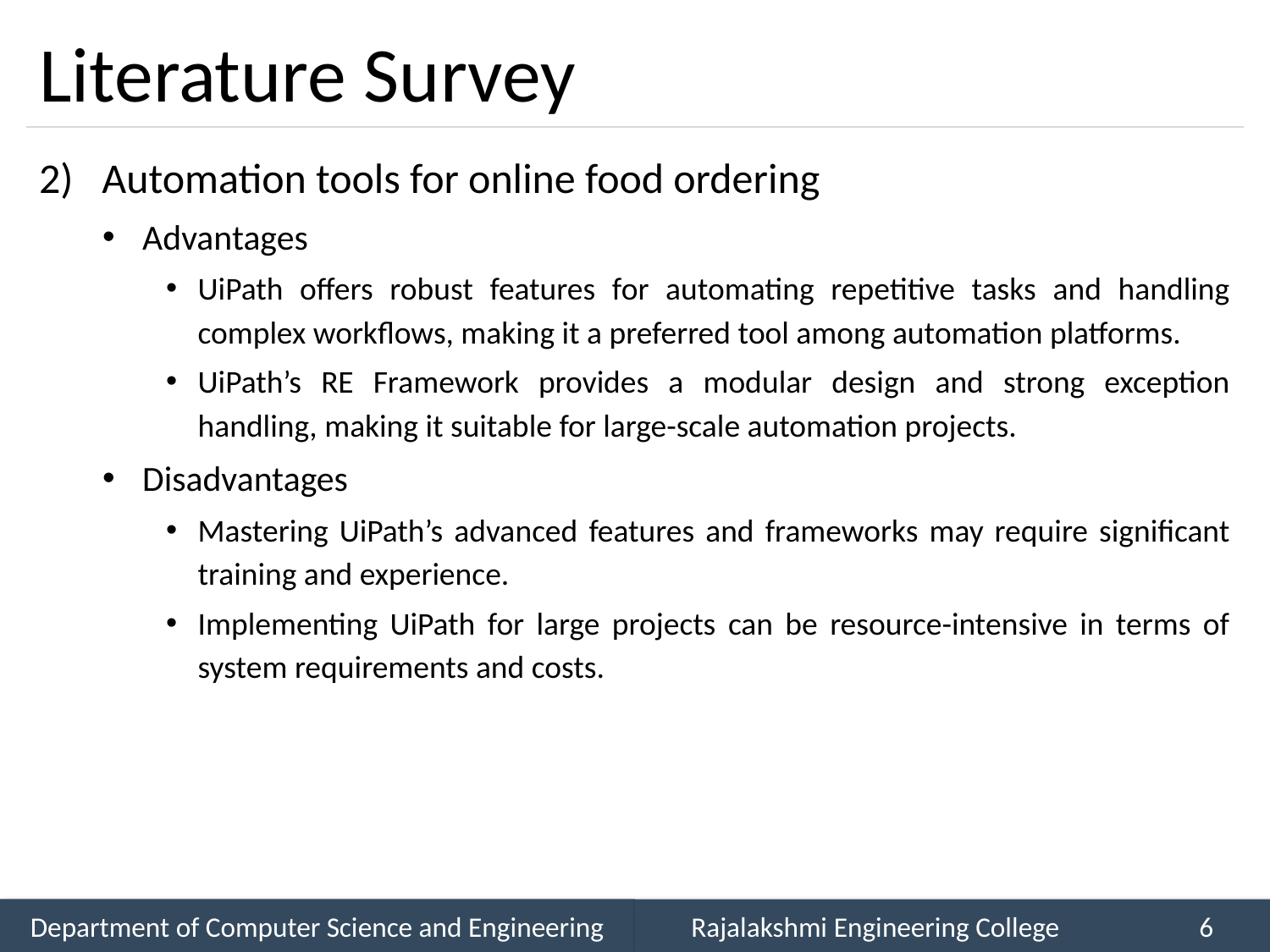

# Literature Survey
2)   Automation tools for online food ordering
Advantages
UiPath offers robust features for automating repetitive tasks and handling complex workflows, making it a preferred tool among automation platforms.
UiPath’s RE Framework provides a modular design and strong exception handling, making it suitable for large-scale automation projects.
Disadvantages
Mastering UiPath’s advanced features and frameworks may require significant training and experience.
Implementing UiPath for large projects can be resource-intensive in terms of system requirements and costs.